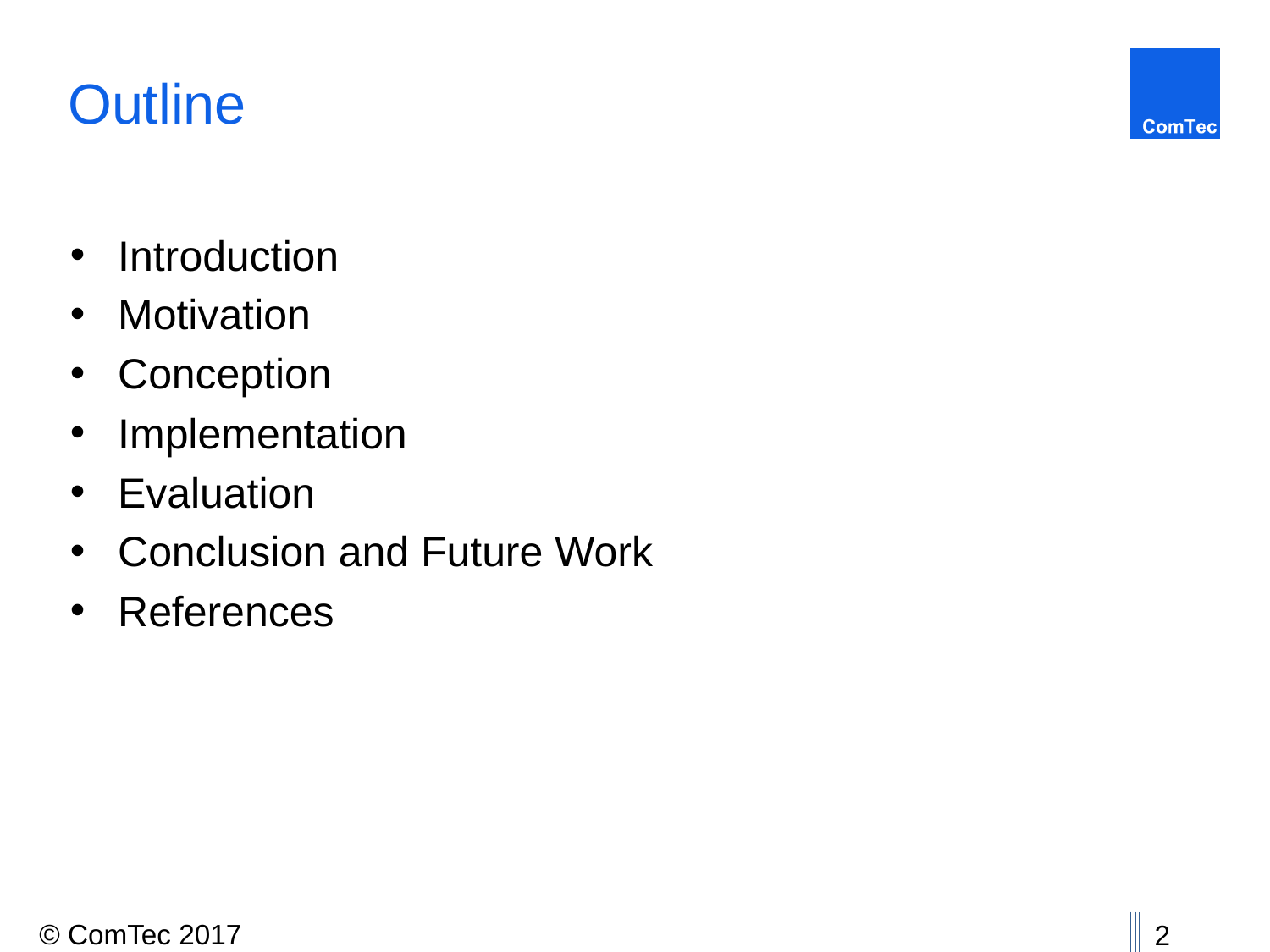

# Outline
Introduction
Motivation
Conception
Implementation
Evaluation
Conclusion and Future Work
References